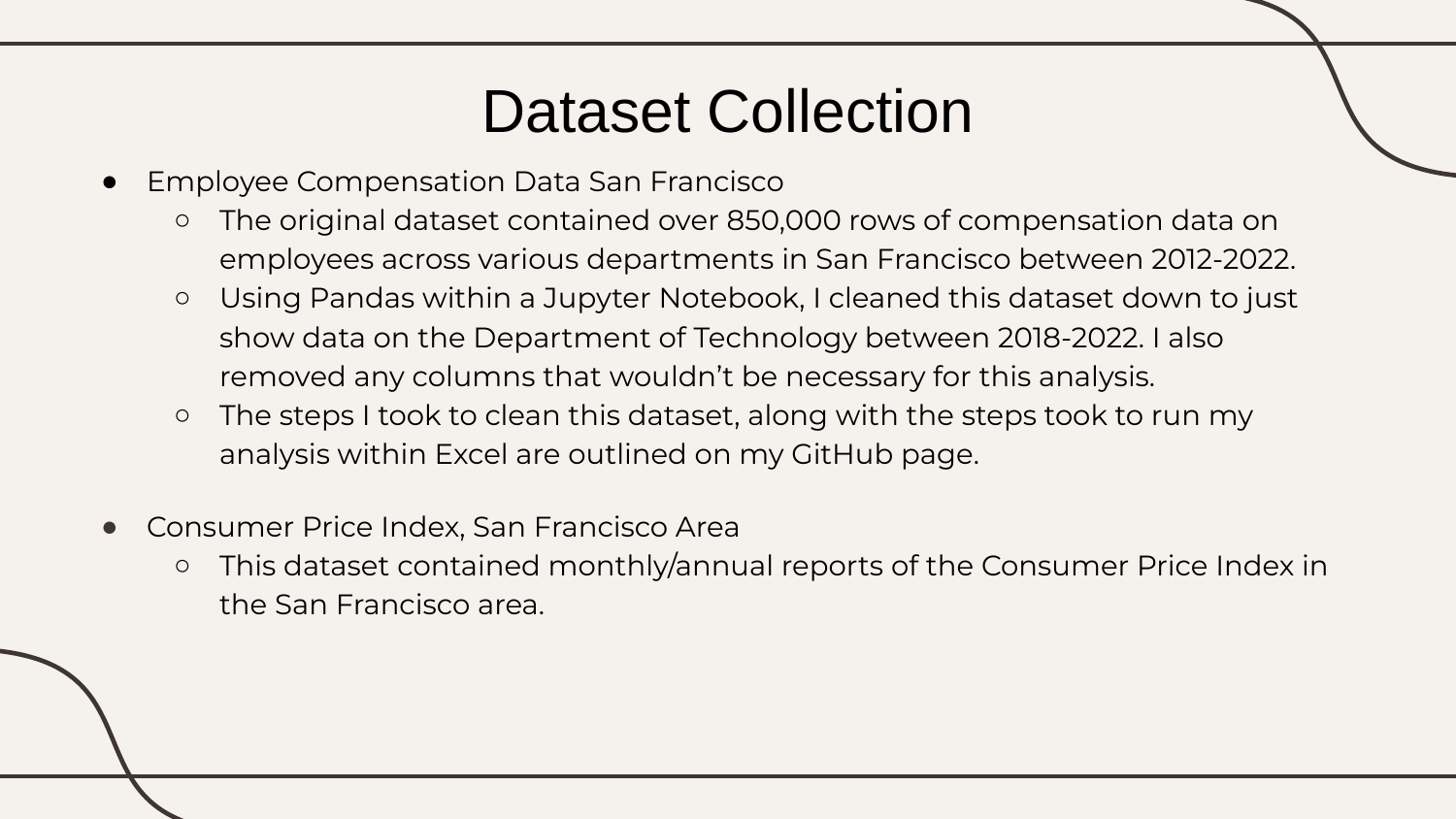

# Dataset Collection
Employee Compensation Data San Francisco
The original dataset contained over 850,000 rows of compensation data on employees across various departments in San Francisco between 2012-2022.
Using Pandas within a Jupyter Notebook, I cleaned this dataset down to just show data on the Department of Technology between 2018-2022. I also removed any columns that wouldn’t be necessary for this analysis.
The steps I took to clean this dataset, along with the steps took to run my analysis within Excel are outlined on my GitHub page.

Consumer Price Index, San Francisco Area
This dataset contained monthly/annual reports of the Consumer Price Index in the San Francisco area.